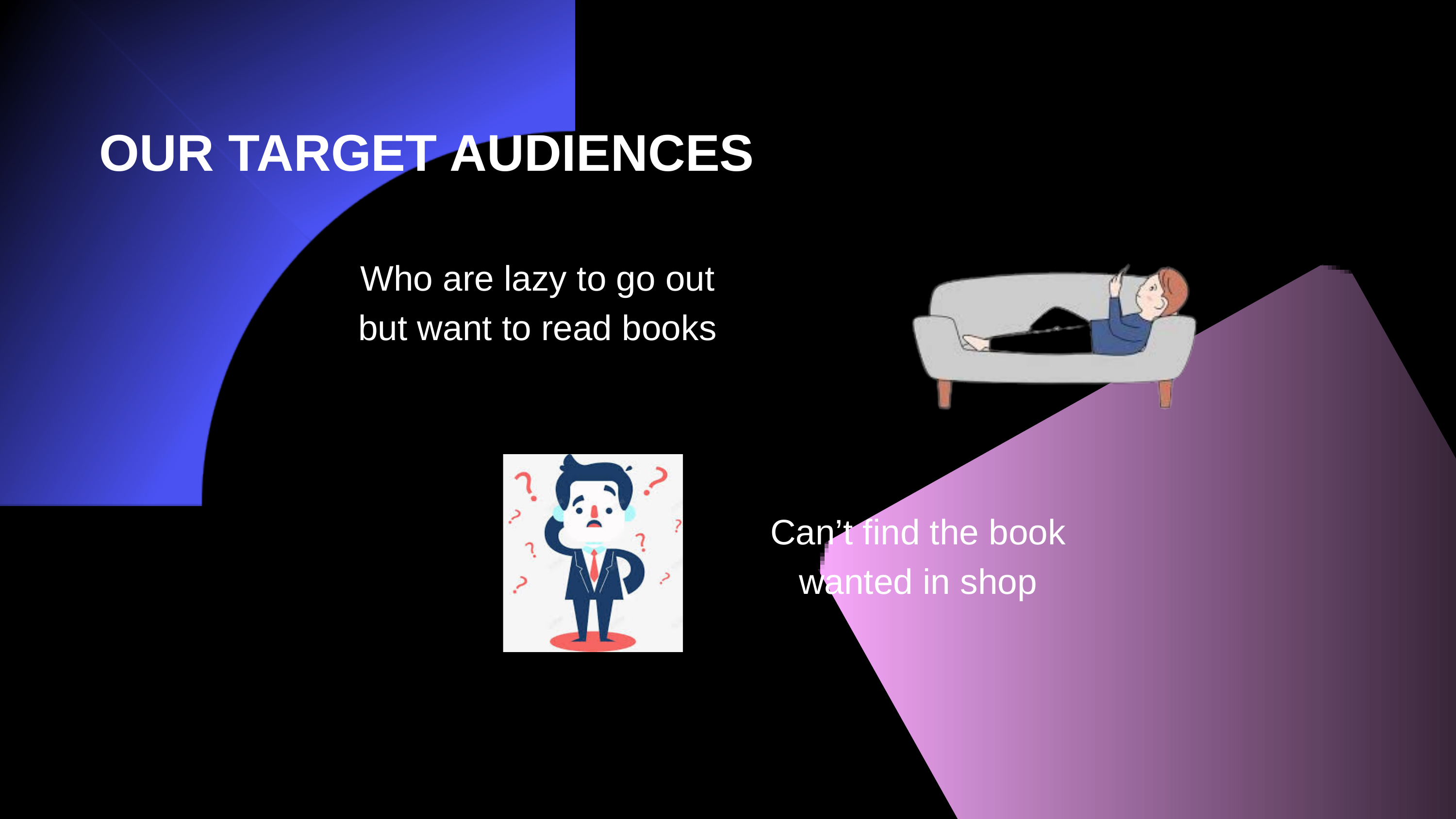

OUR TARGET AUDIENCES

Who are lazy to go out but want to read books

Can’t find the book wanted in shop